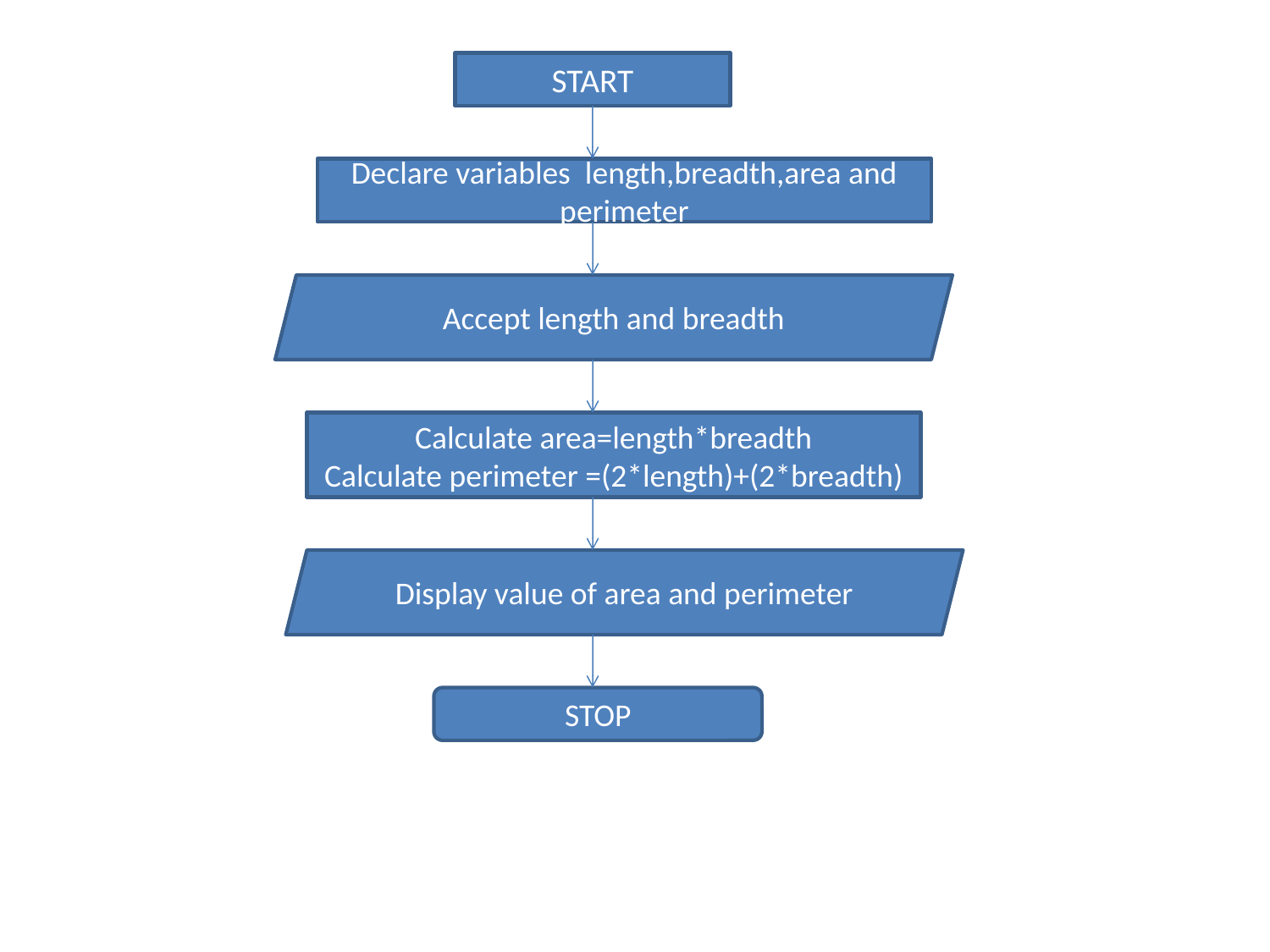

START
Declare variables  length,breadth,area and perimeter
Accept length and breadth

Calculate area=length*breadth
Calculate perimeter =(2*length)+(2*breadth)

Display value of area and perimeter
STOP